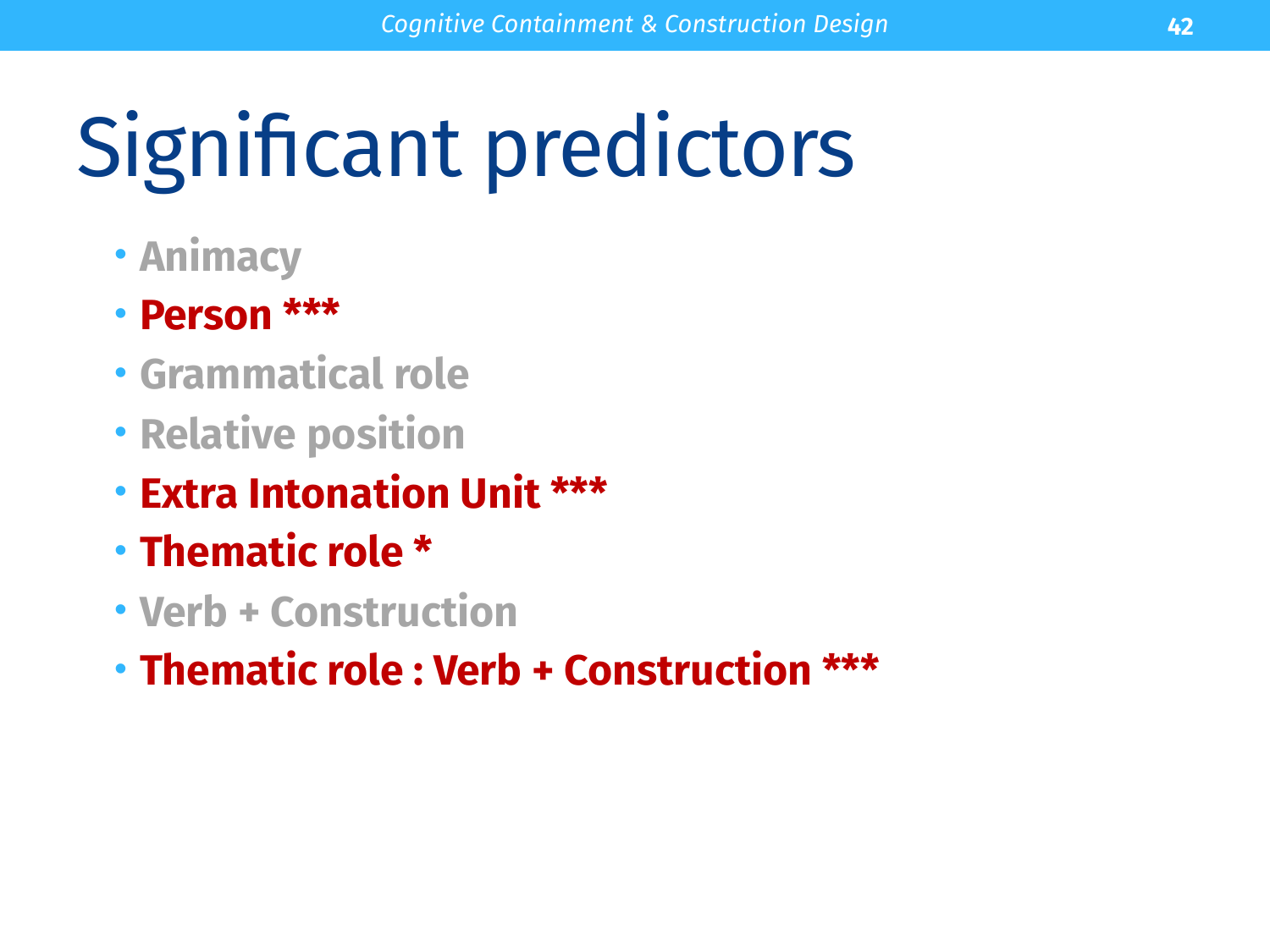

Cognitive Containment & Construction Design
42
# Significant predictors
Animacy
Person ***
Grammatical role
Relative position
Extra Intonation Unit ***
Thematic role *
Verb + Construction
Thematic role : Verb + Construction ***